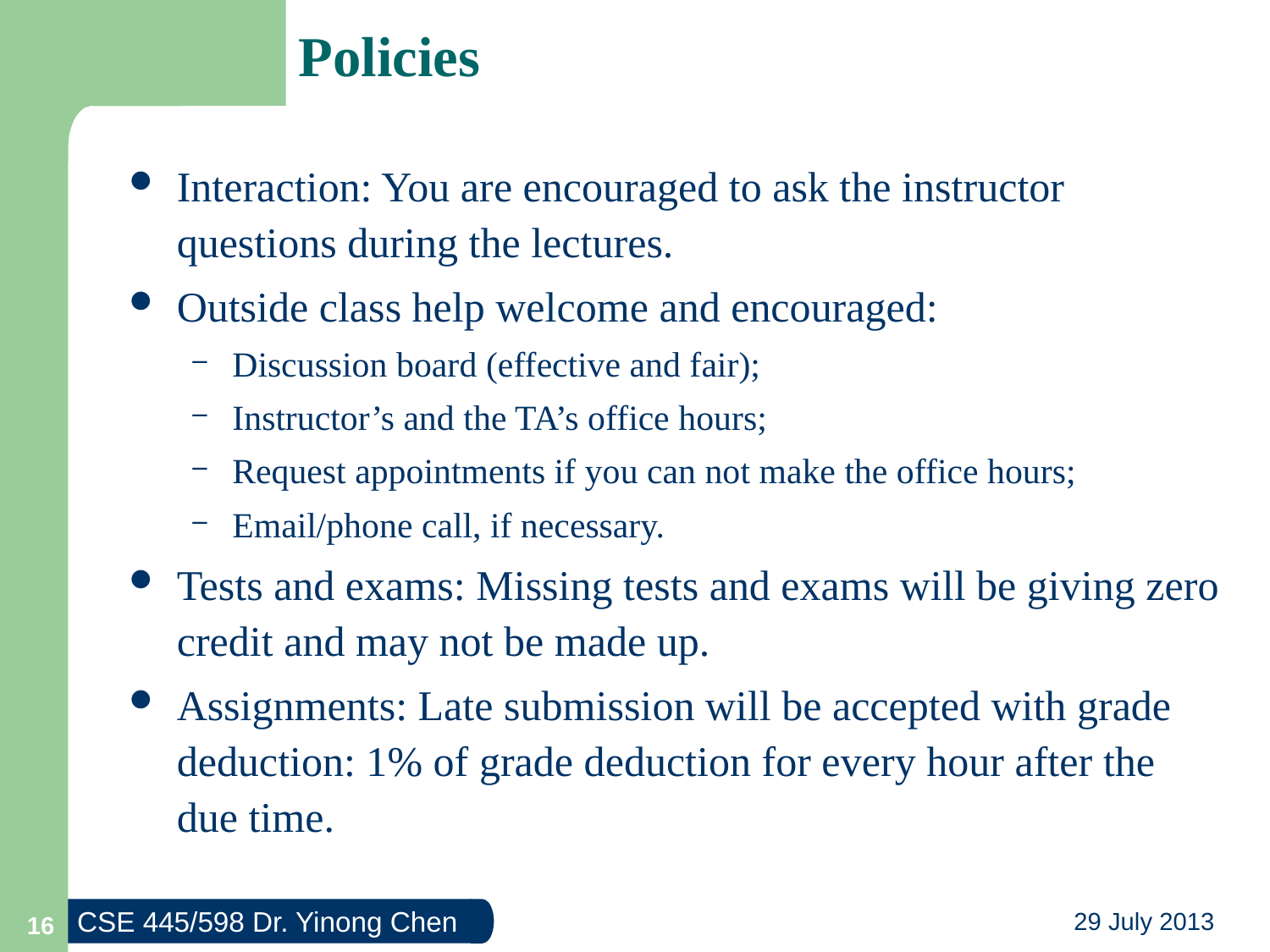

# Policies
Interaction: You are encouraged to ask the instructor questions during the lectures.
Outside class help welcome and encouraged:
Discussion board (effective and fair);
Instructor’s and the TA’s office hours;
Request appointments if you can not make the office hours;
Email/phone call, if necessary.
Tests and exams: Missing tests and exams will be giving zero credit and may not be made up.
Assignments: Late submission will be accepted with grade deduction: 1% of grade deduction for every hour after the due time.
16
29 July 2013